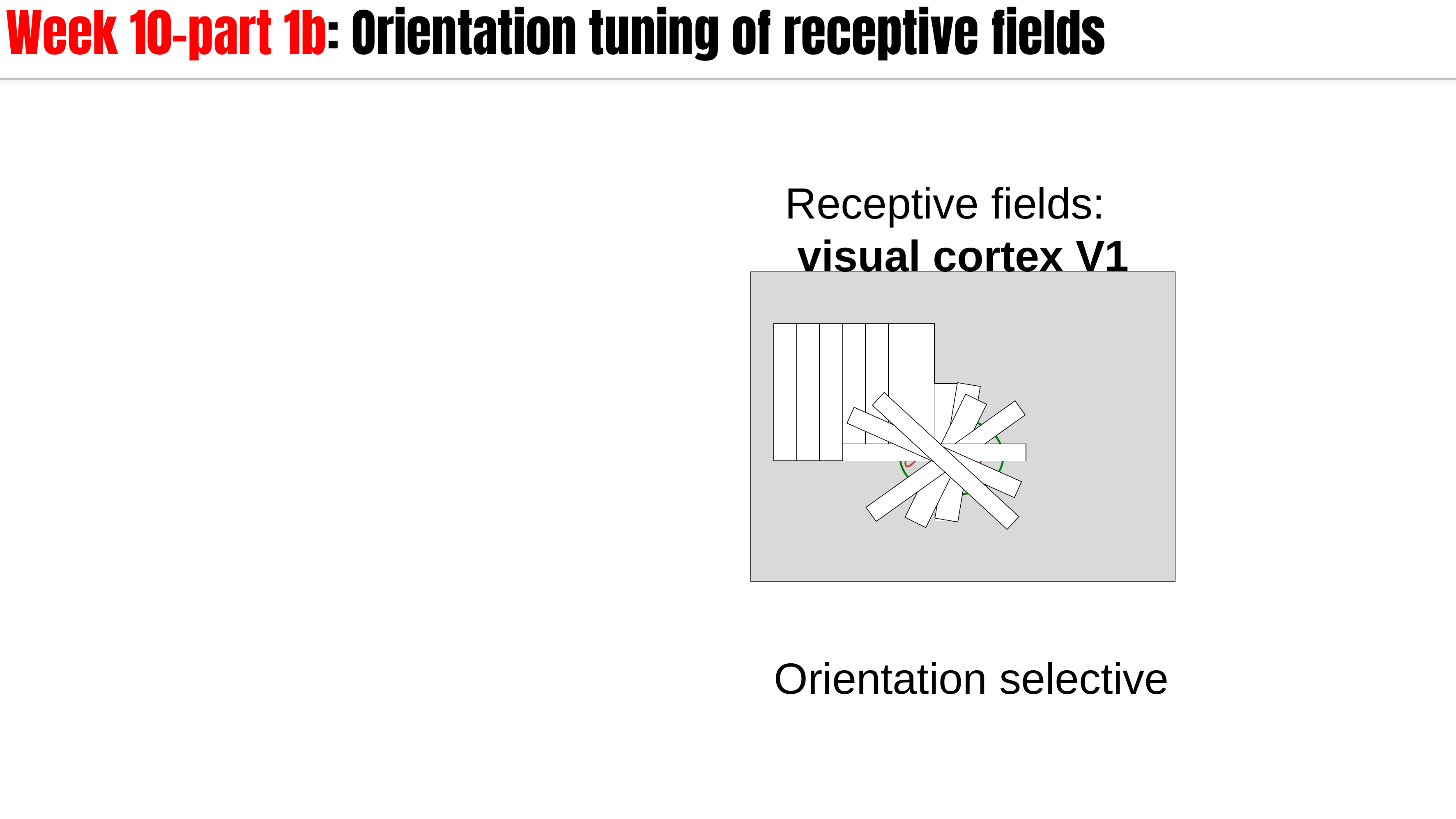

Week 10-part 1b: Orientation tuning of receptive fields
Receptive fields:
 visual cortex V1

Orientation selective